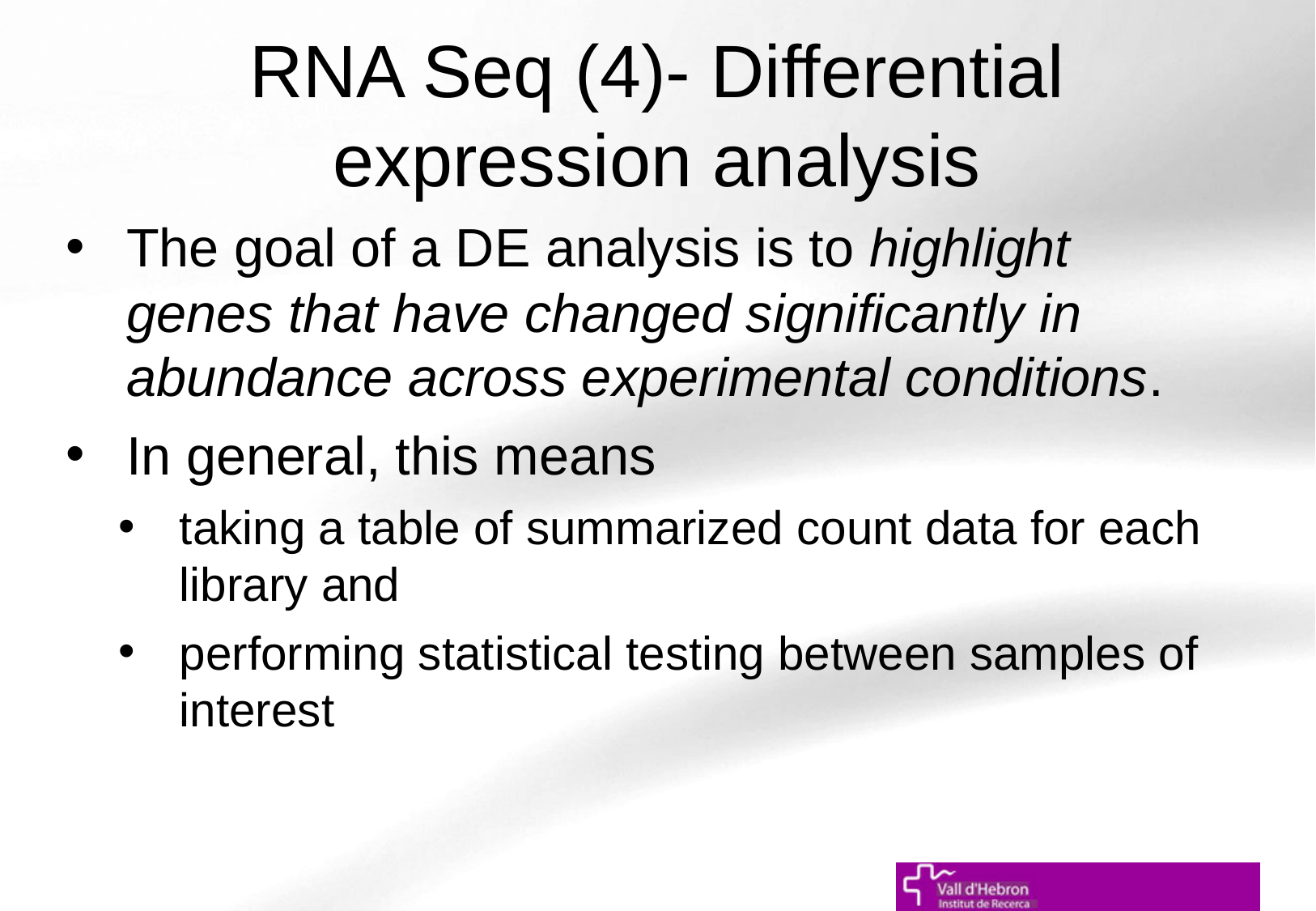

# RNA Seq (4)- Differential expression analysis
The goal of a DE analysis is to highlight genes that have changed significantly in abundance across experimental conditions.
In general, this means
taking a table of summarized count data for each library and
performing statistical testing between samples of interest